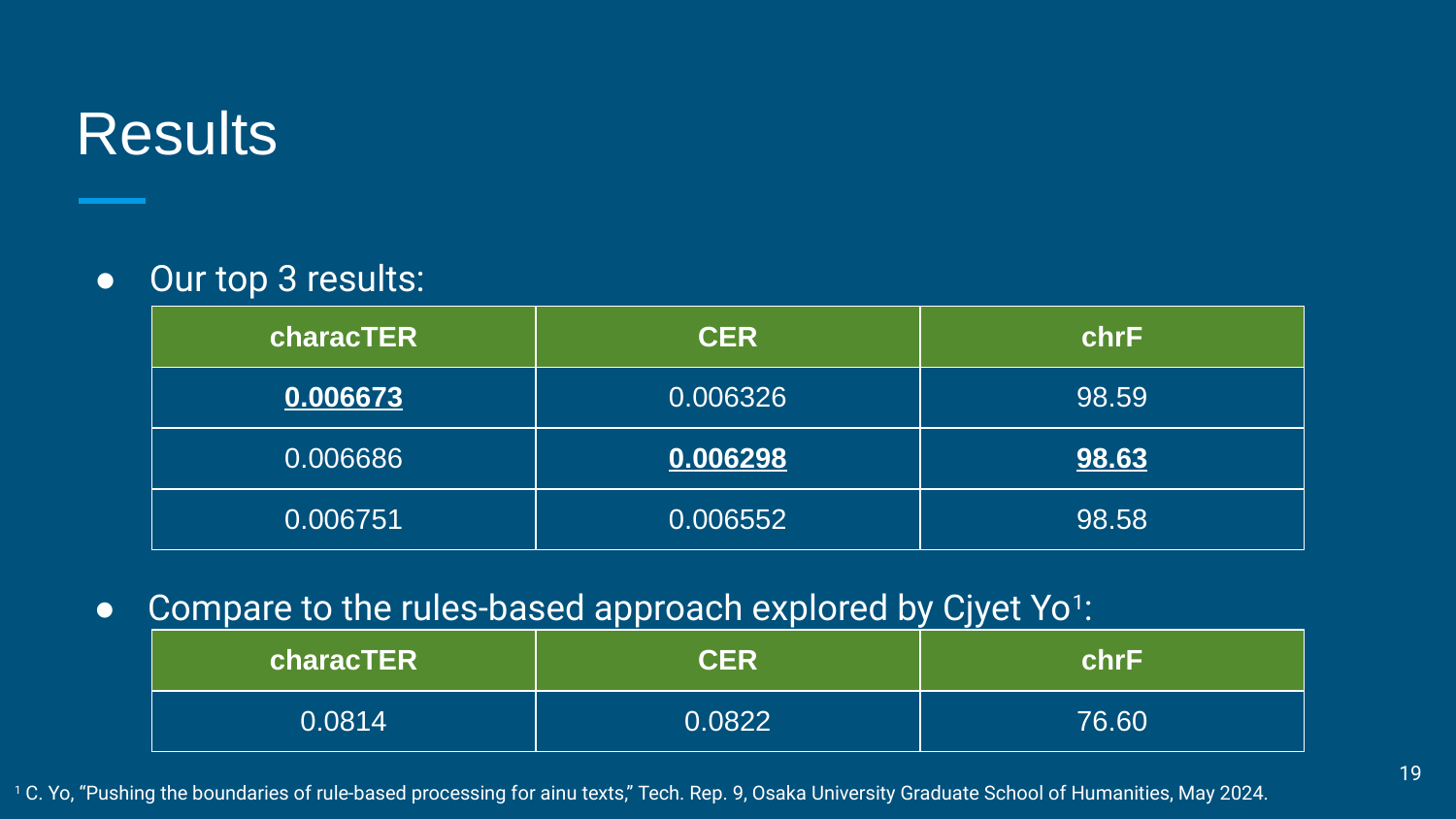

# Results

Compare to the rules-based approach explored by Cjyet Yo1:
Our top 3 results:

| characTER | CER | chrF |
| --- | --- | --- |
| 0.006673 | 0.006326 | 98.59 |
| 0.006686 | 0.006298 | 98.63 |
| 0.006751 | 0.006552 | 98.58 |
| characTER | CER | chrF |
| --- | --- | --- |
| 0.0814 | 0.0822 | 76.60 |
19
1 C. Yo, “Pushing the boundaries of rule-based processing for ainu texts,” Tech. Rep. 9, Osaka University Graduate School of Humanities, May 2024.